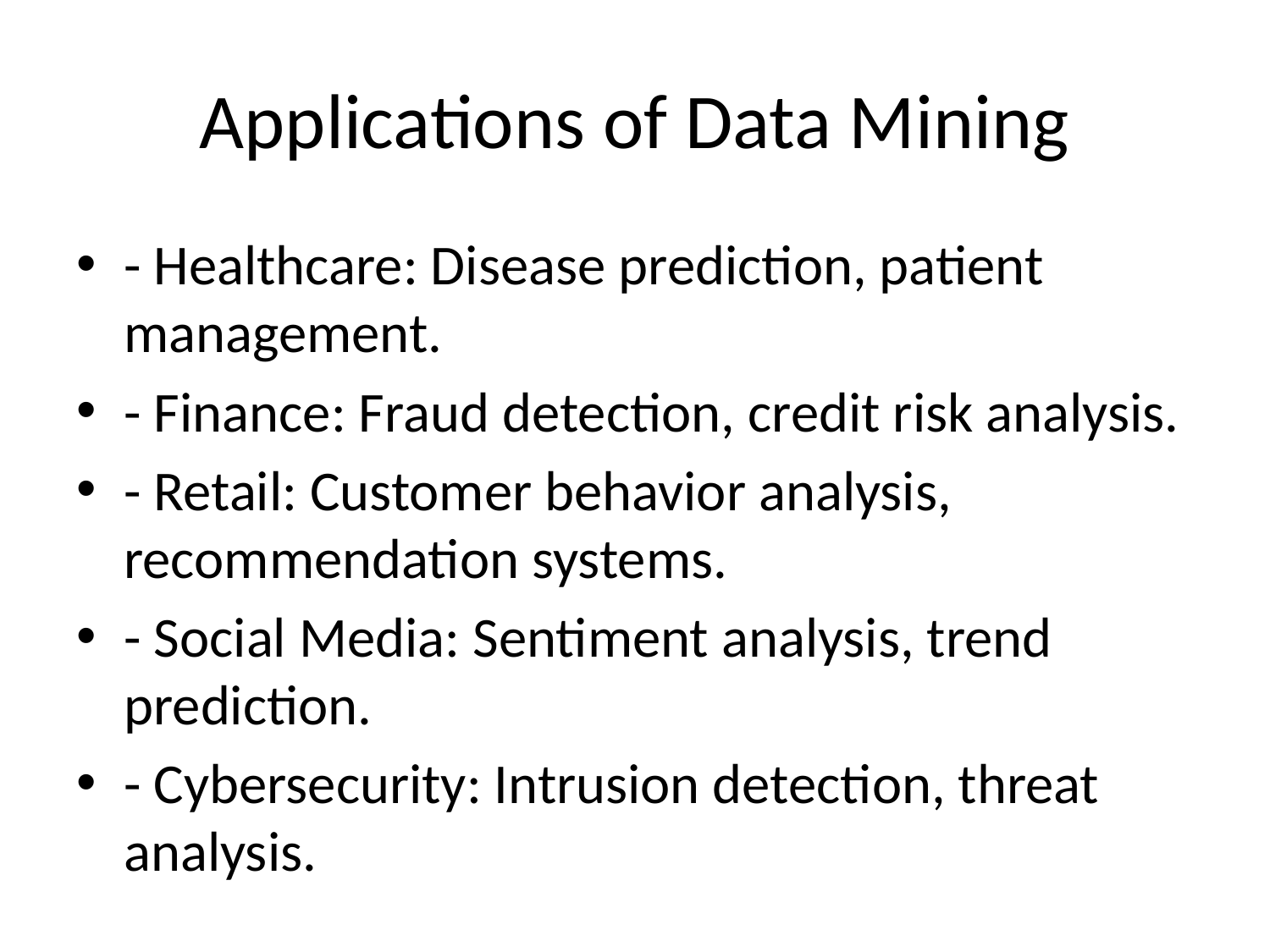

# Applications of Data Mining
- Healthcare: Disease prediction, patient management.
- Finance: Fraud detection, credit risk analysis.
- Retail: Customer behavior analysis, recommendation systems.
- Social Media: Sentiment analysis, trend prediction.
- Cybersecurity: Intrusion detection, threat analysis.